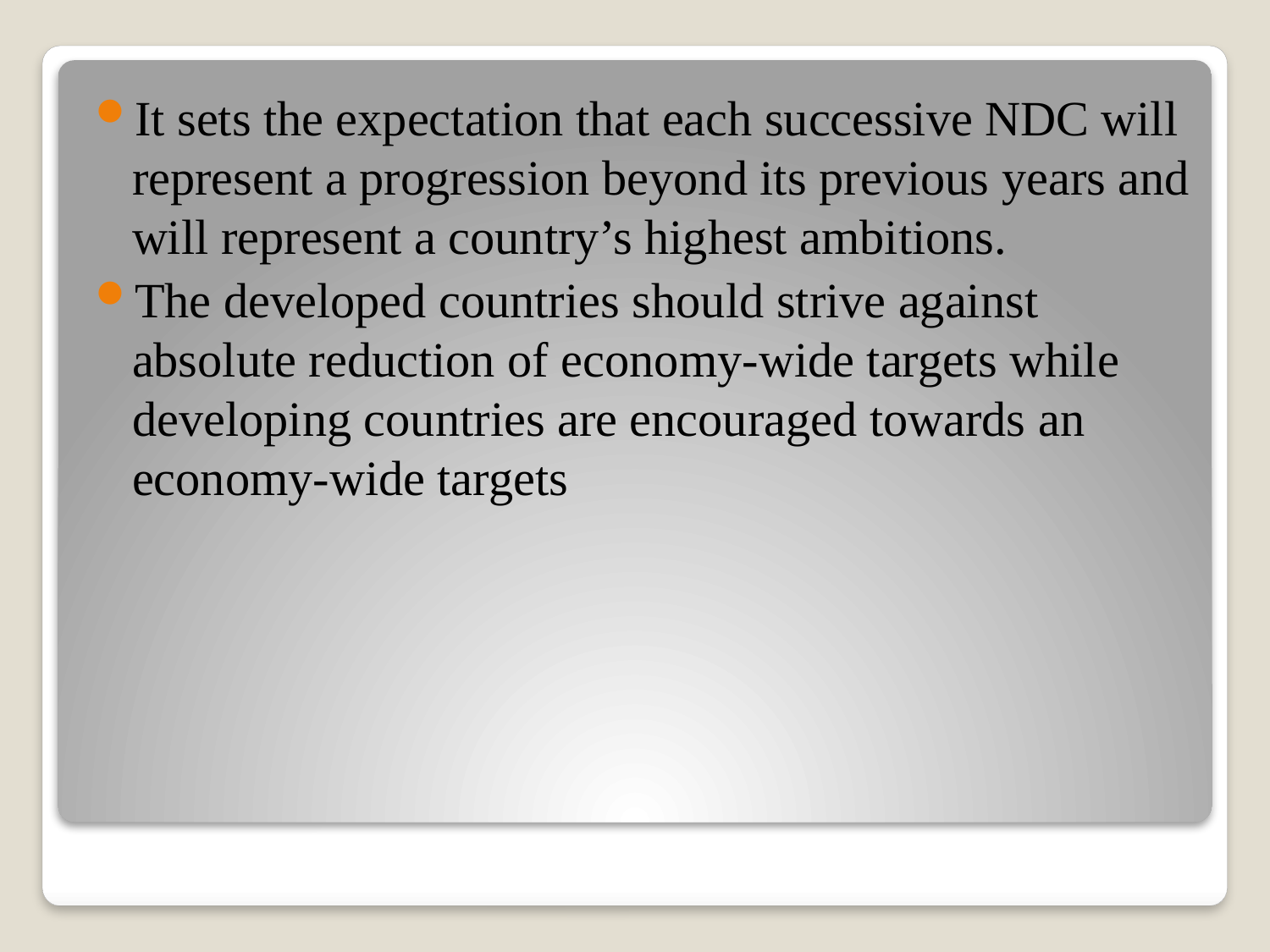

It sets the expectation that each successive NDC will represent a progression beyond its previous years and will represent a country’s highest ambitions.
The developed countries should strive against absolute reduction of economy-wide targets while developing countries are encouraged towards an economy-wide targets